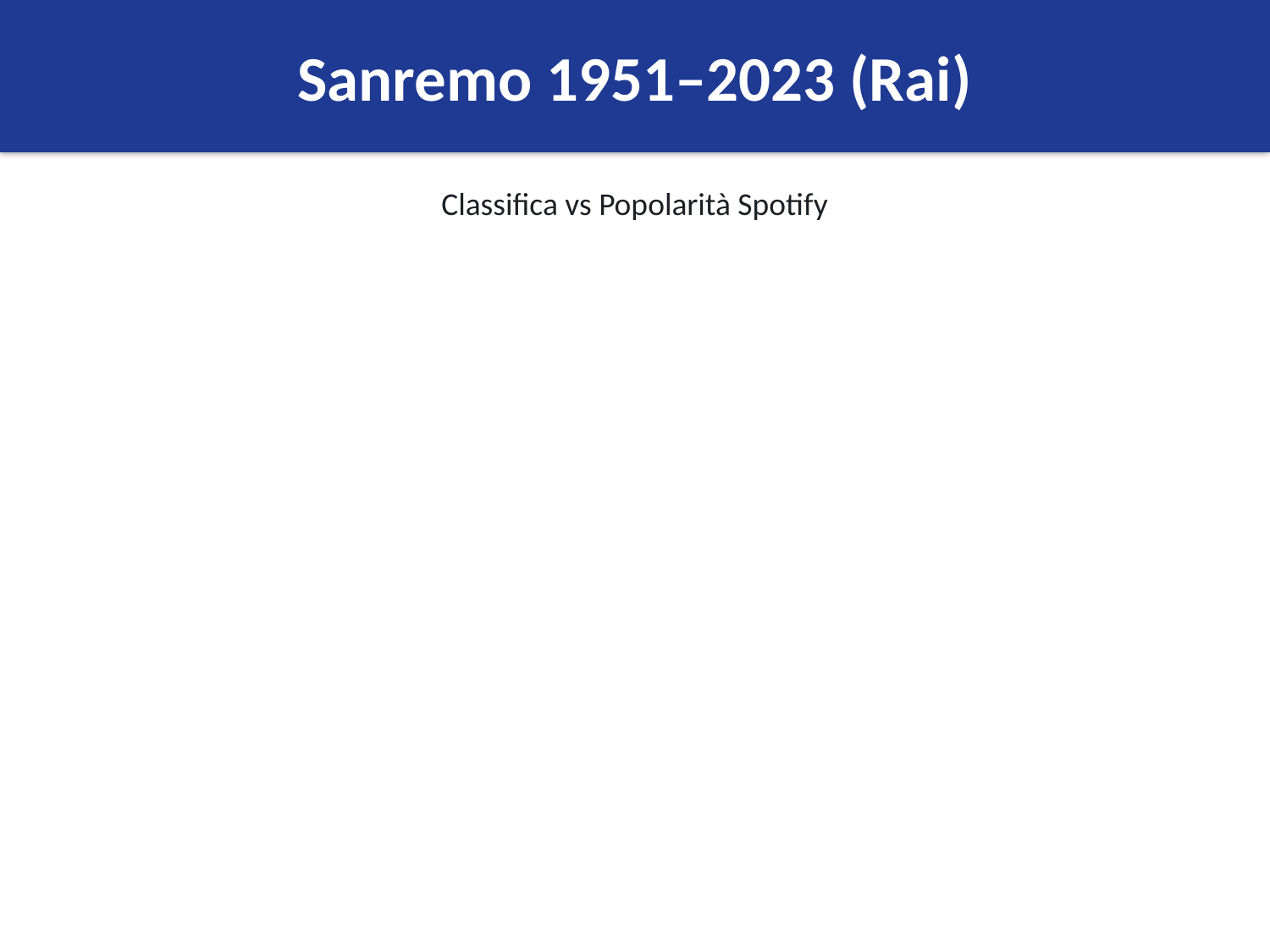

Sanremo 1951–2023 (Rai)
#
Classifica vs Popolarità Spotify